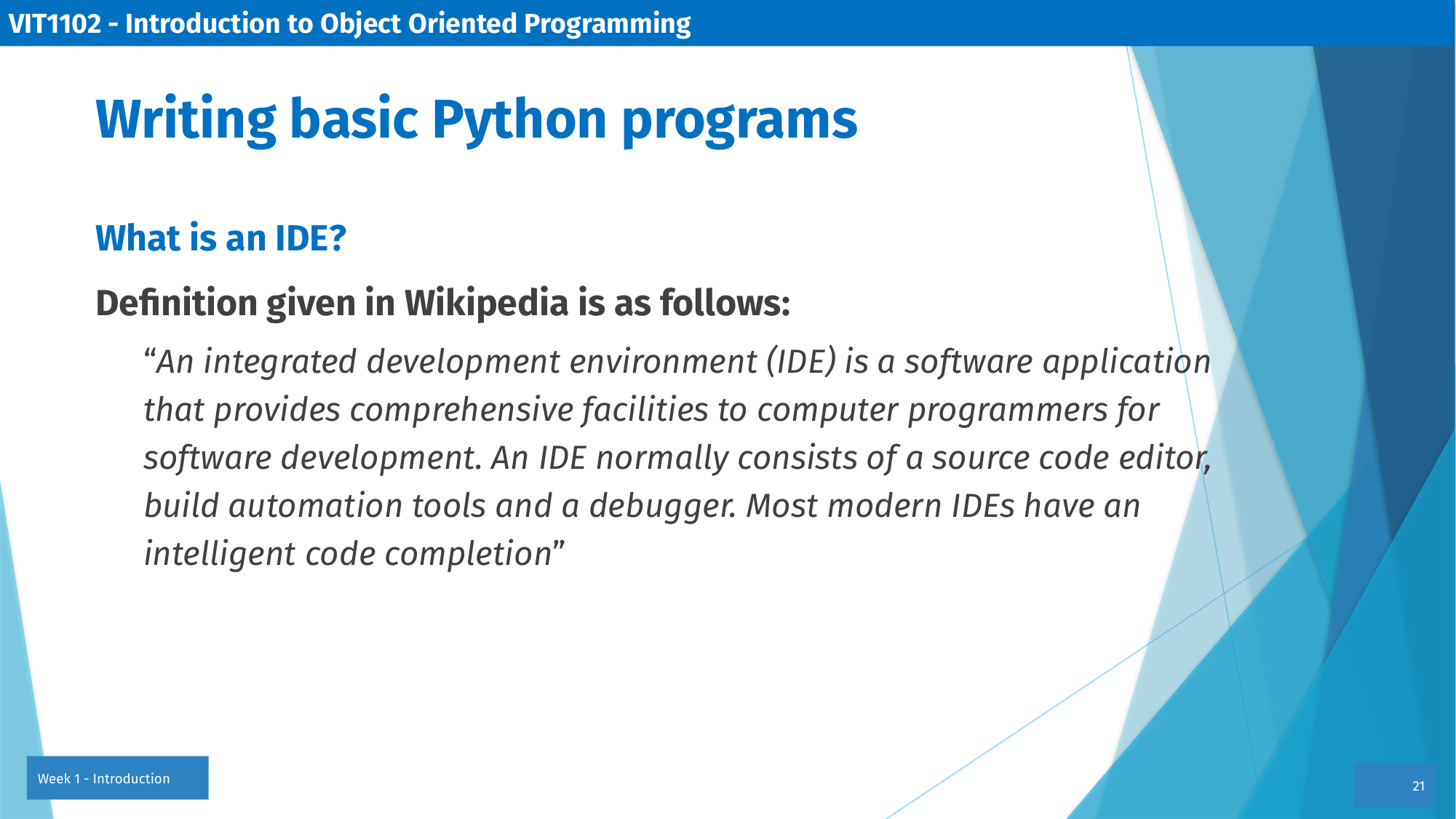

VIT1102 - Introduction to Object Oriented Programming
Writing basic Python programs

What is an IDE?
Definition given in Wikipedia is as follows:
“An integrated development environment (IDE) is a software application that provides comprehensive facilities to computer programmers for software development. An IDE normally consists of a source code editor, build automation tools and a debugger. Most modern IDEs have an intelligent code completion”

Week 1 - Introduction
21